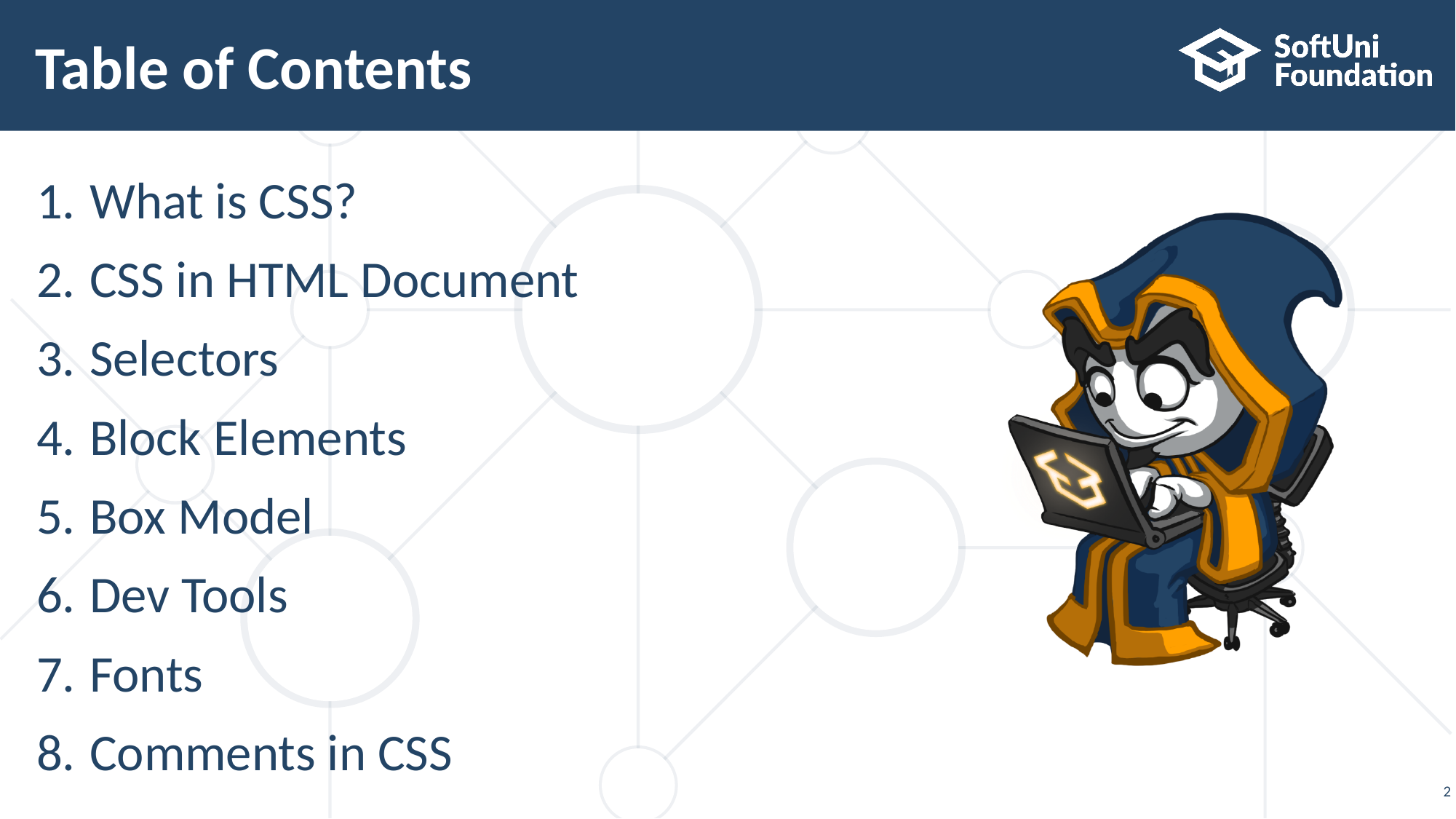

# Table of Contents
What is CSS?
CSS in HTML Document
Selectors
Block Еlements
Box Мodel
Dev Tools
Fonts
Comments in CSS
2